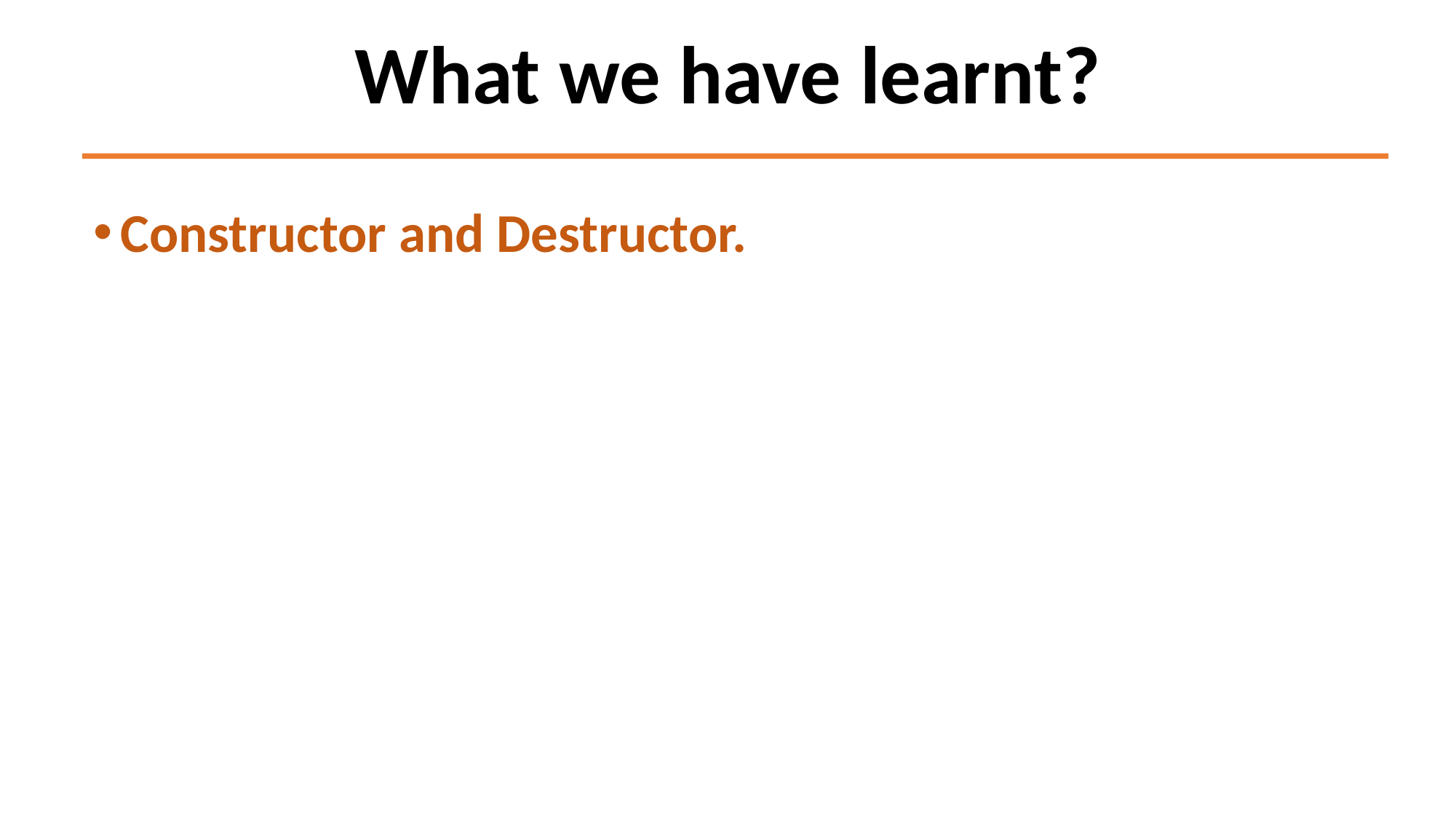

# What we have learnt?

Constructor and Destructor.